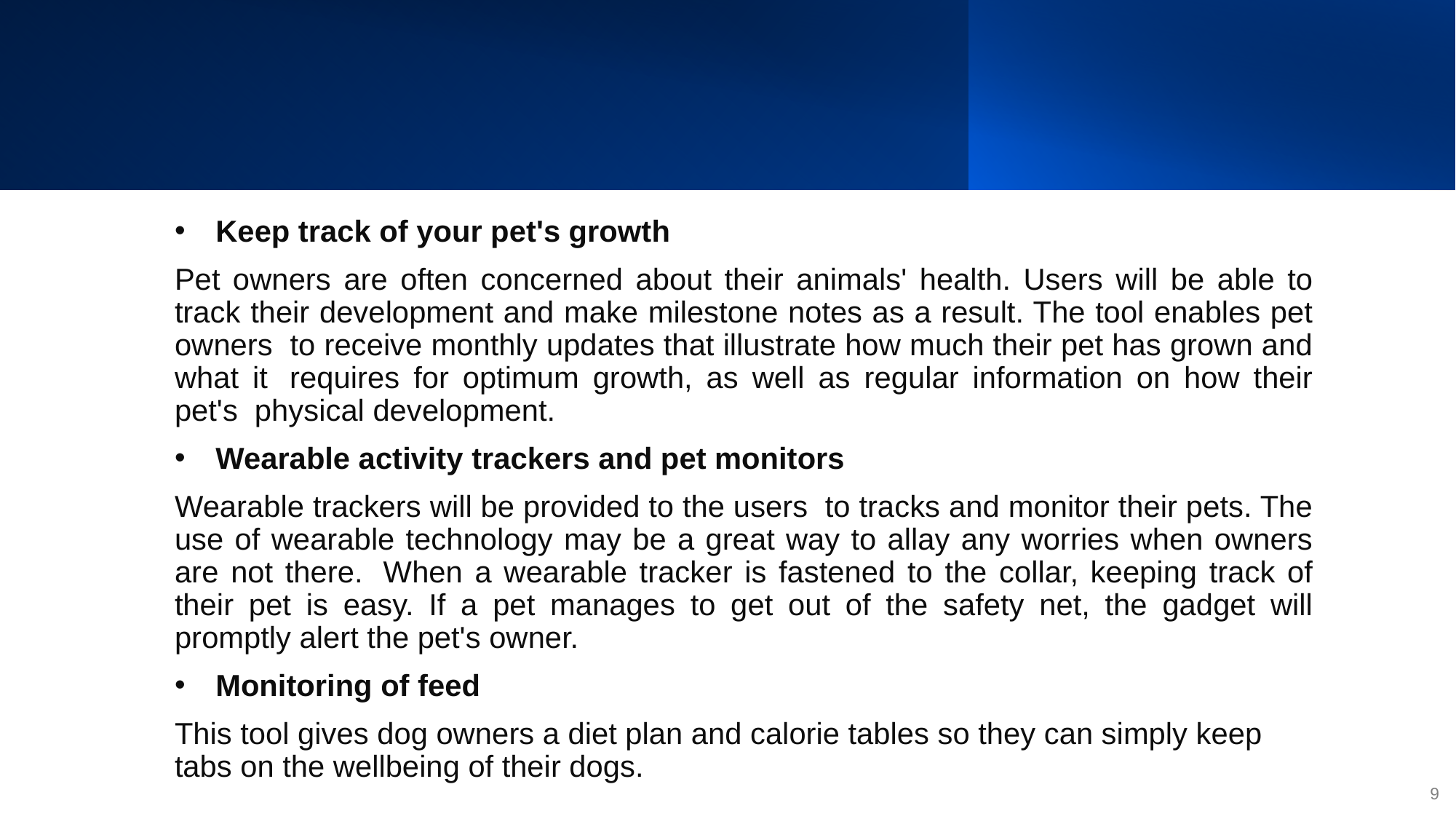

Keep track of your pet's growth
Pet owners are often concerned about their animals' health. Users will be able to track their development and make milestone notes as a result. The tool enables pet owners  to receive monthly updates that illustrate how much their pet has grown and what it  requires for optimum growth, as well as regular information on how their pet's  physical development.
Wearable activity trackers and pet monitors
Wearable trackers will be provided to the users  to tracks and monitor their pets. The use of wearable technology may be a great way to allay any worries when owners are not there.  When a wearable tracker is fastened to the collar, keeping track of their pet is easy. If a pet manages to get out of the safety net, the gadget will promptly alert the pet's owner.
Monitoring of feed
This tool gives dog owners a diet plan and calorie tables so they can simply keep tabs on the wellbeing of their dogs.
9